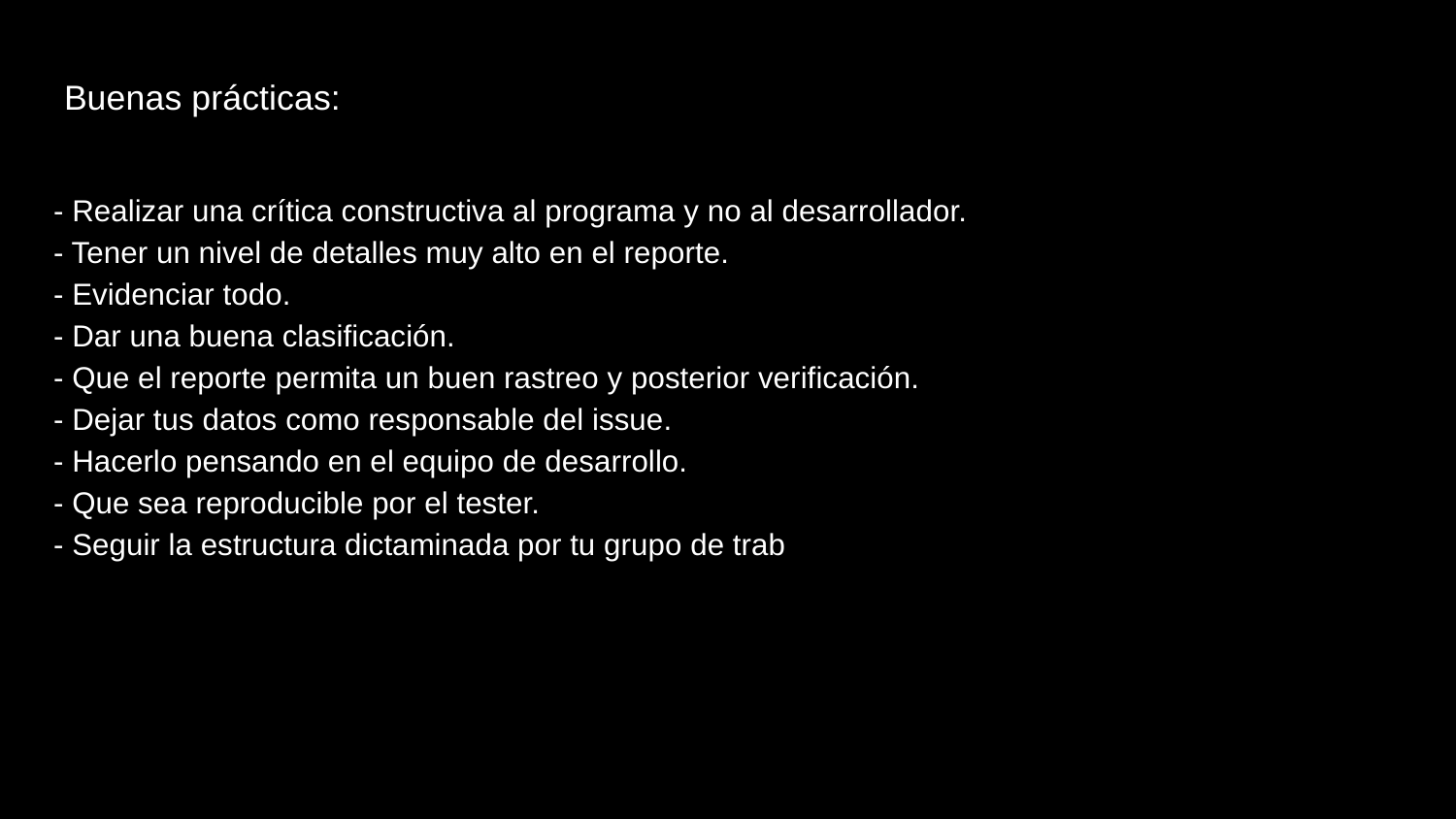

Buenas prácticas:

#
- Realizar una crítica constructiva al programa y no al desarrollador.
- Tener un nivel de detalles muy alto en el reporte.
- Evidenciar todo.
- Dar una buena clasificación.
- Que el reporte permita un buen rastreo y posterior verificación.
- Dejar tus datos como responsable del issue.
- Hacerlo pensando en el equipo de desarrollo.
- Que sea reproducible por el tester.
- Seguir la estructura dictaminada por tu grupo de trabajo.